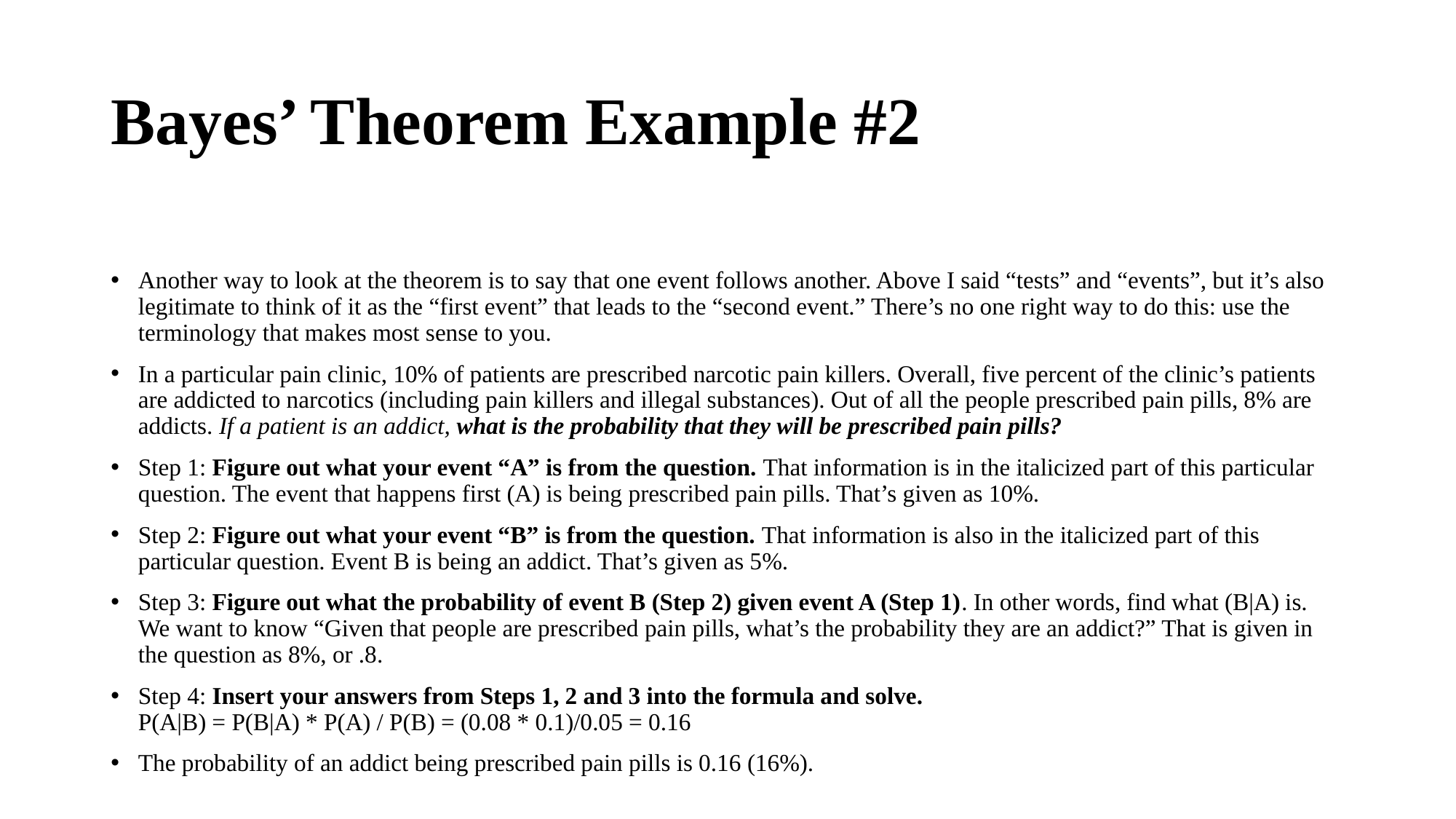

# Bayes’ Theorem Example #2

Another way to look at the theorem is to say that one event follows another. Above I said “tests” and “events”, but it’s also legitimate to think of it as the “first event” that leads to the “second event.” There’s no one right way to do this: use the terminology that makes most sense to you.
In a particular pain clinic, 10% of patients are prescribed narcotic pain killers. Overall, five percent of the clinic’s patients are addicted to narcotics (including pain killers and illegal substances). Out of all the people prescribed pain pills, 8% are addicts. If a patient is an addict, what is the probability that they will be prescribed pain pills?
Step 1: Figure out what your event “A” is from the question. That information is in the italicized part of this particular question. The event that happens first (A) is being prescribed pain pills. That’s given as 10%.
Step 2: Figure out what your event “B” is from the question. That information is also in the italicized part of this particular question. Event B is being an addict. That’s given as 5%.
Step 3: Figure out what the probability of event B (Step 2) given event A (Step 1). In other words, find what (B|A) is. We want to know “Given that people are prescribed pain pills, what’s the probability they are an addict?” That is given in the question as 8%, or .8.
Step 4: Insert your answers from Steps 1, 2 and 3 into the formula and solve.
P(A|B) = P(B|A) * P(A) / P(B) = (0.08 * 0.1)/0.05 = 0.16
The probability of an addict being prescribed pain pills is 0.16 (16%).